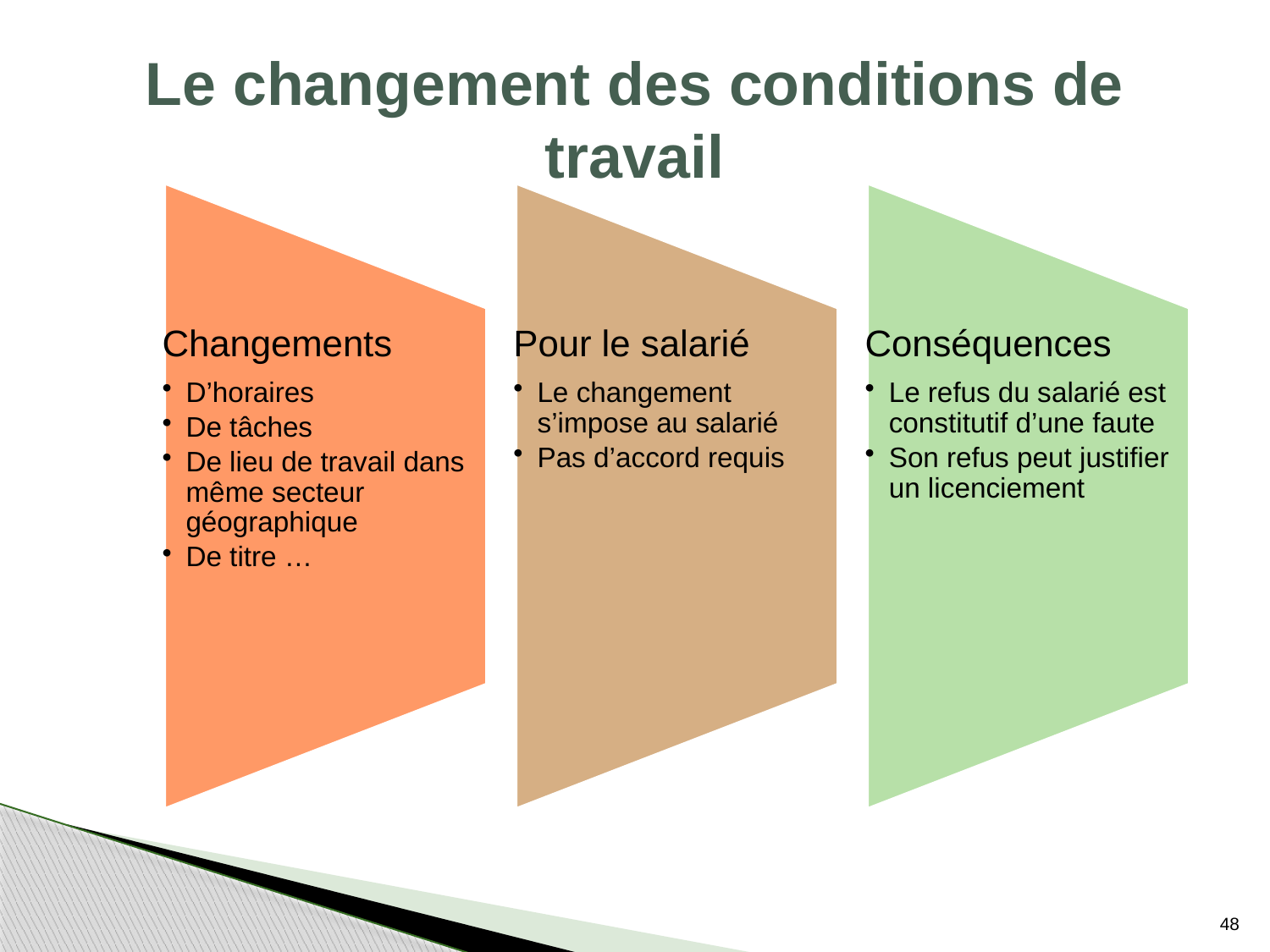

# Le changement des conditions de travail
Changements
D’horaires
De tâches
De lieu de travail dans même secteur géographique
De titre …
Pour le salarié
Le changement s’impose au salarié
Pas d’accord requis
Conséquences
Le refus du salarié est constitutif d’une faute
Son refus peut justifier un licenciement
48